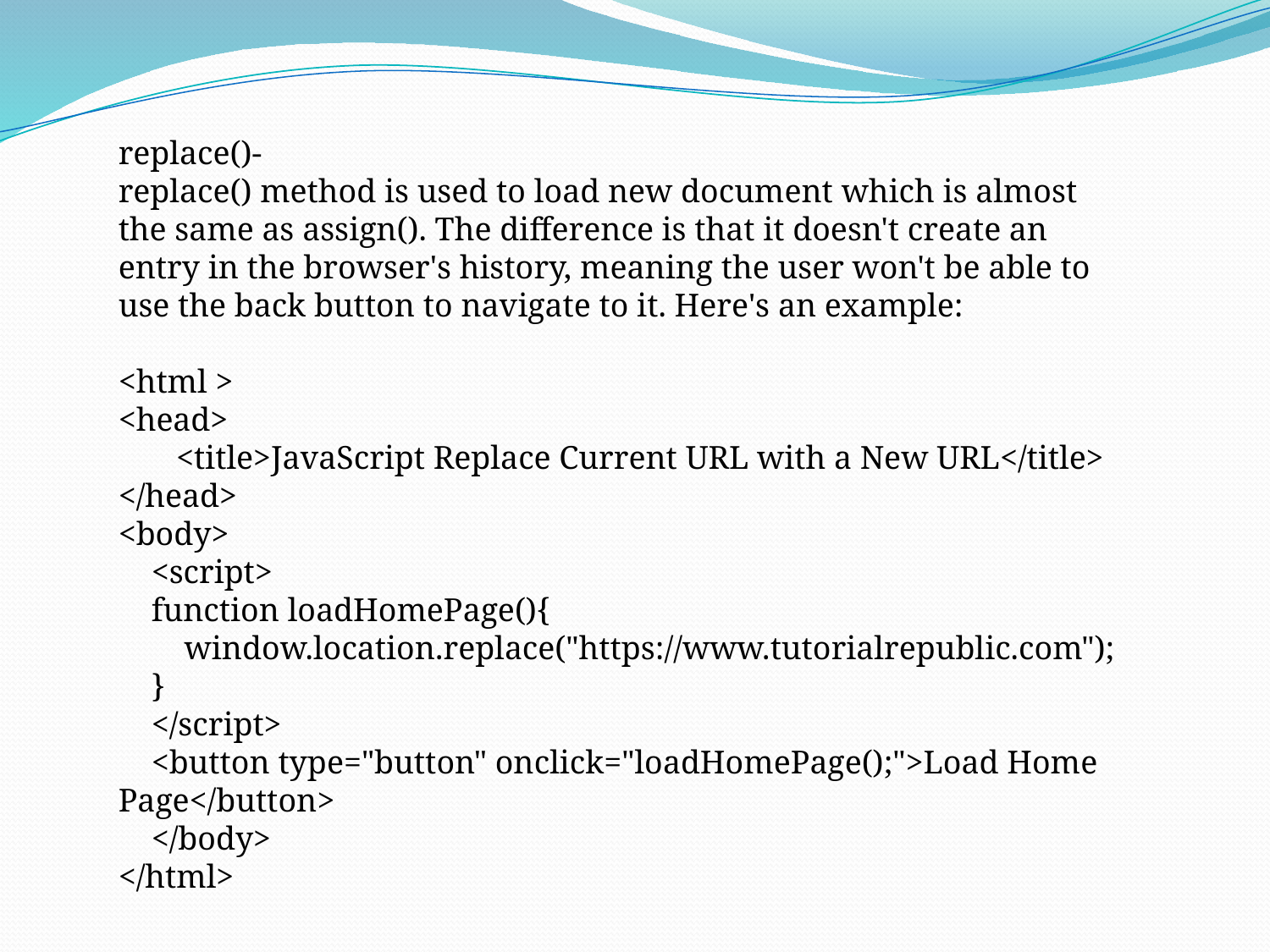

replace()-
replace() method is used to load new document which is almost the same as assign(). The difference is that it doesn't create an entry in the browser's history, meaning the user won't be able to use the back button to navigate to it. Here's an example:

<html >
<head>
       <title>JavaScript Replace Current URL with a New URL</title>
</head>
<body>
    <script>
    function loadHomePage(){
        window.location.replace("https://www.tutorialrepublic.com");
    }
    </script>
    <button type="button" onclick="loadHomePage();">Load Home Page</button>
    </body>
</html>